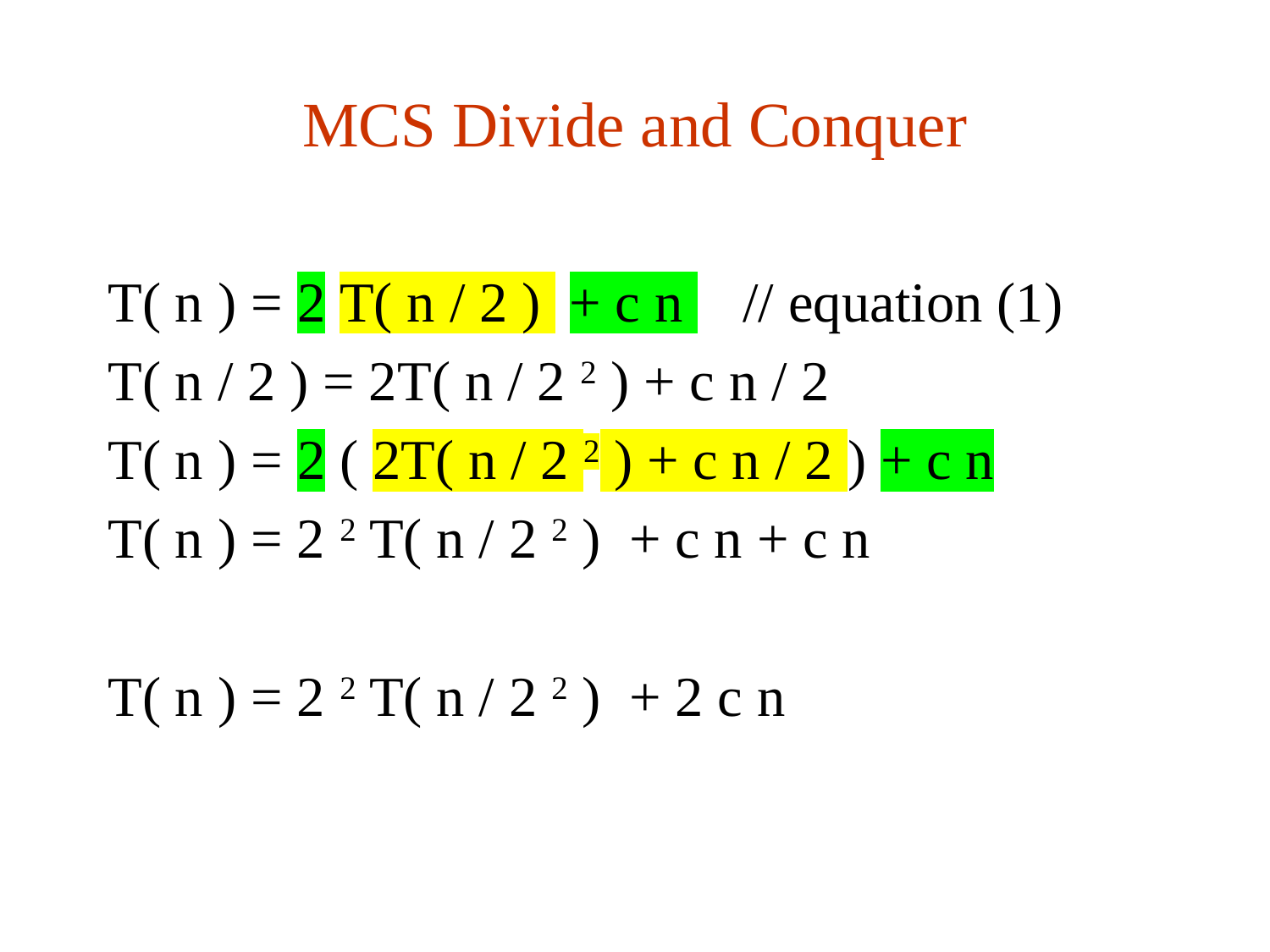

# MCS Divide and Conquer

T( n ) = 2 T( n / 2 )  + c n 	// equation (1)
T( n / 2 ) = 2T( n / 2 2 ) + c n / 2
T( n ) = 2 ( 2T( n / 2 2 ) + c n / 2 ) + c n
T( n ) = 2 2 T( n / 2 2 )  + c n + c n

T( n ) = 2 2 T( n / 2 2 )  + 2 c n